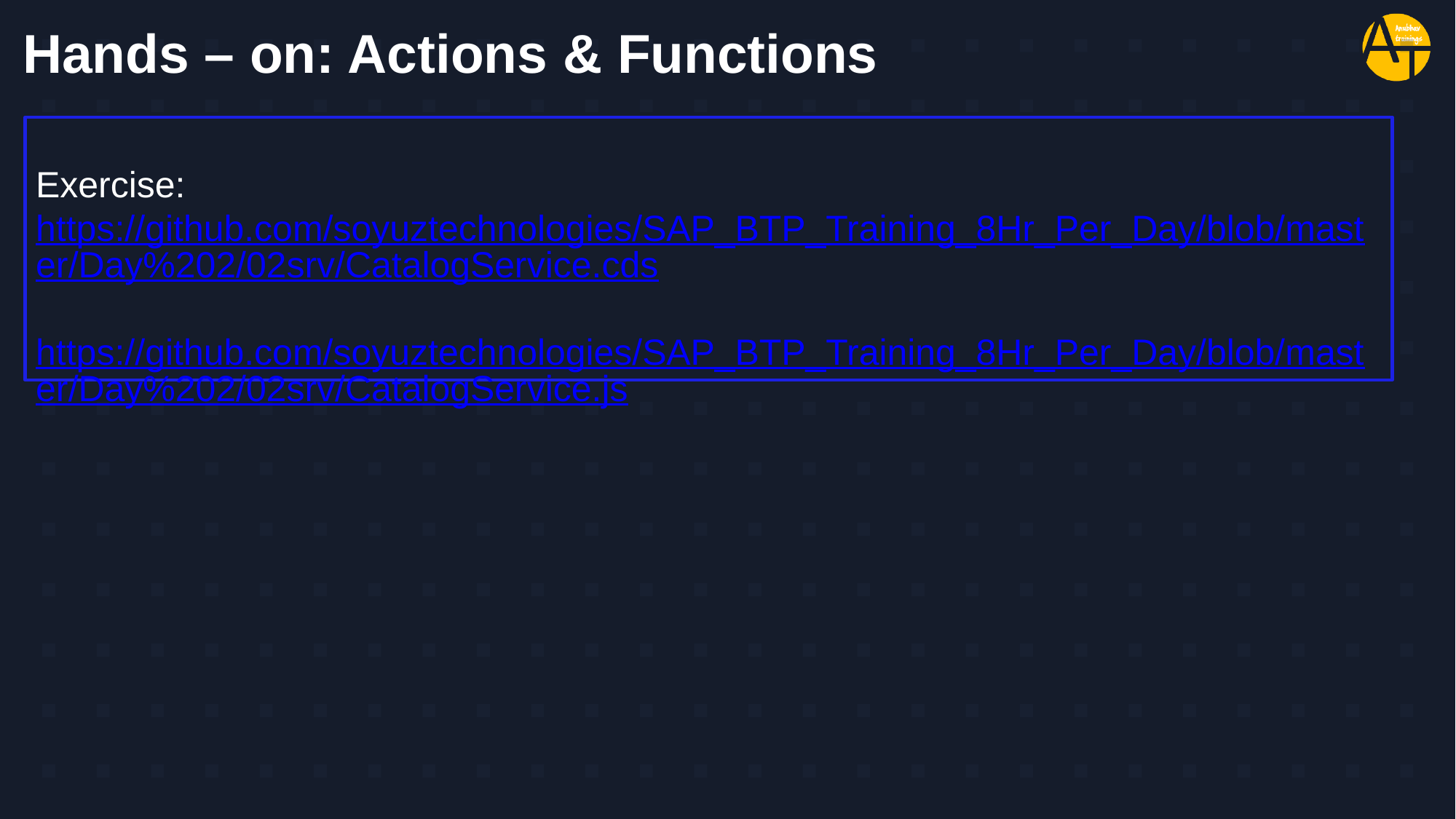

# Hands – on: Actions & Functions
Exercise:
https://github.com/soyuztechnologies/SAP_BTP_Training_8Hr_Per_Day/blob/master/Day%202/02srv/CatalogService.cds

https://github.com/soyuztechnologies/SAP_BTP_Training_8Hr_Per_Day/blob/master/Day%202/02srv/CatalogService.js